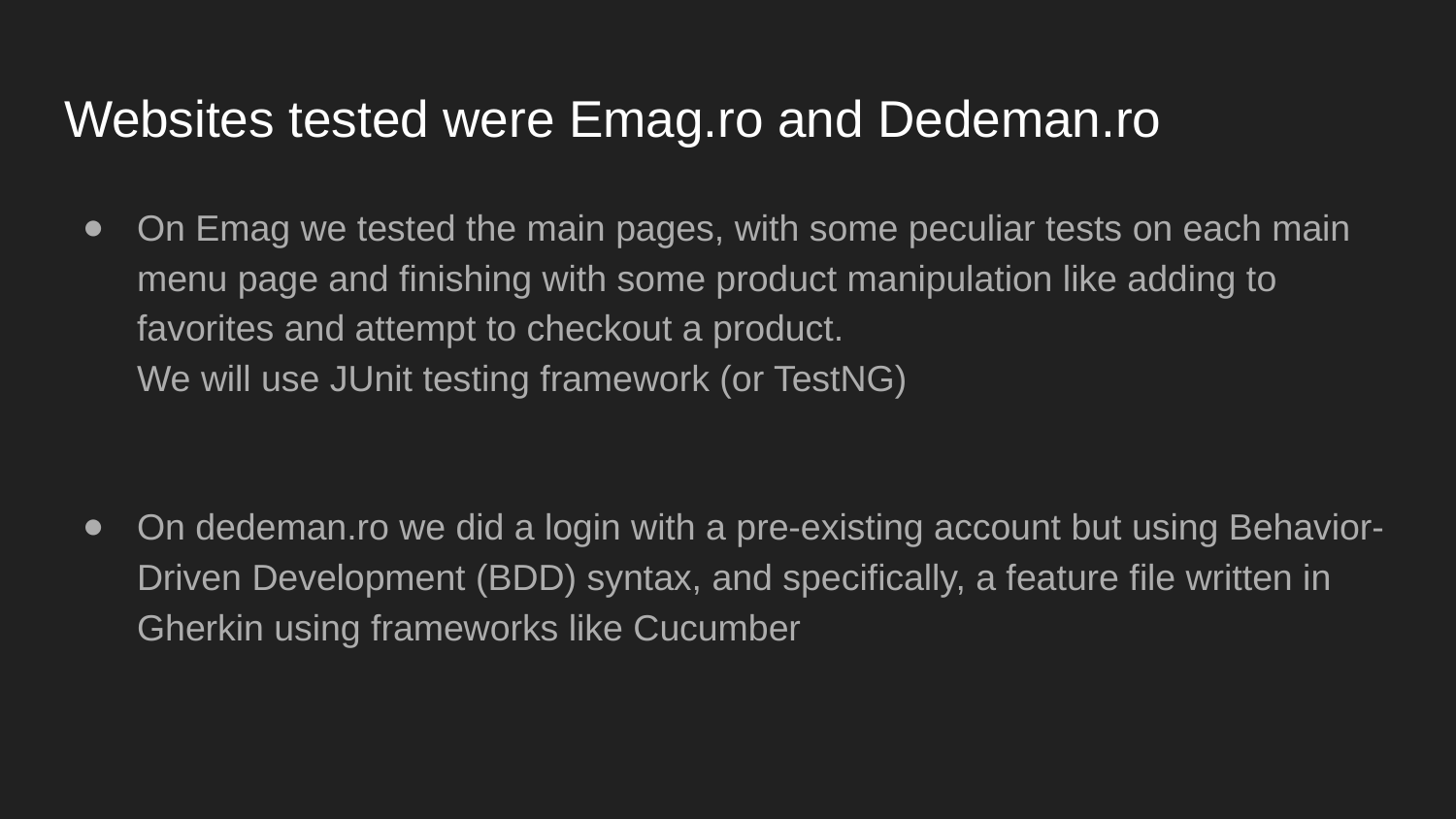

# Websites tested were Emag.ro and Dedeman.ro
On Emag we tested the main pages, with some peculiar tests on each main menu page and finishing with some product manipulation like adding to favorites and attempt to checkout a product.
We will use JUnit testing framework (or TestNG)

On dedeman.ro we did a login with a pre-existing account but using Behavior-Driven Development (BDD) syntax, and specifically, a feature file written in Gherkin using frameworks like Cucumber